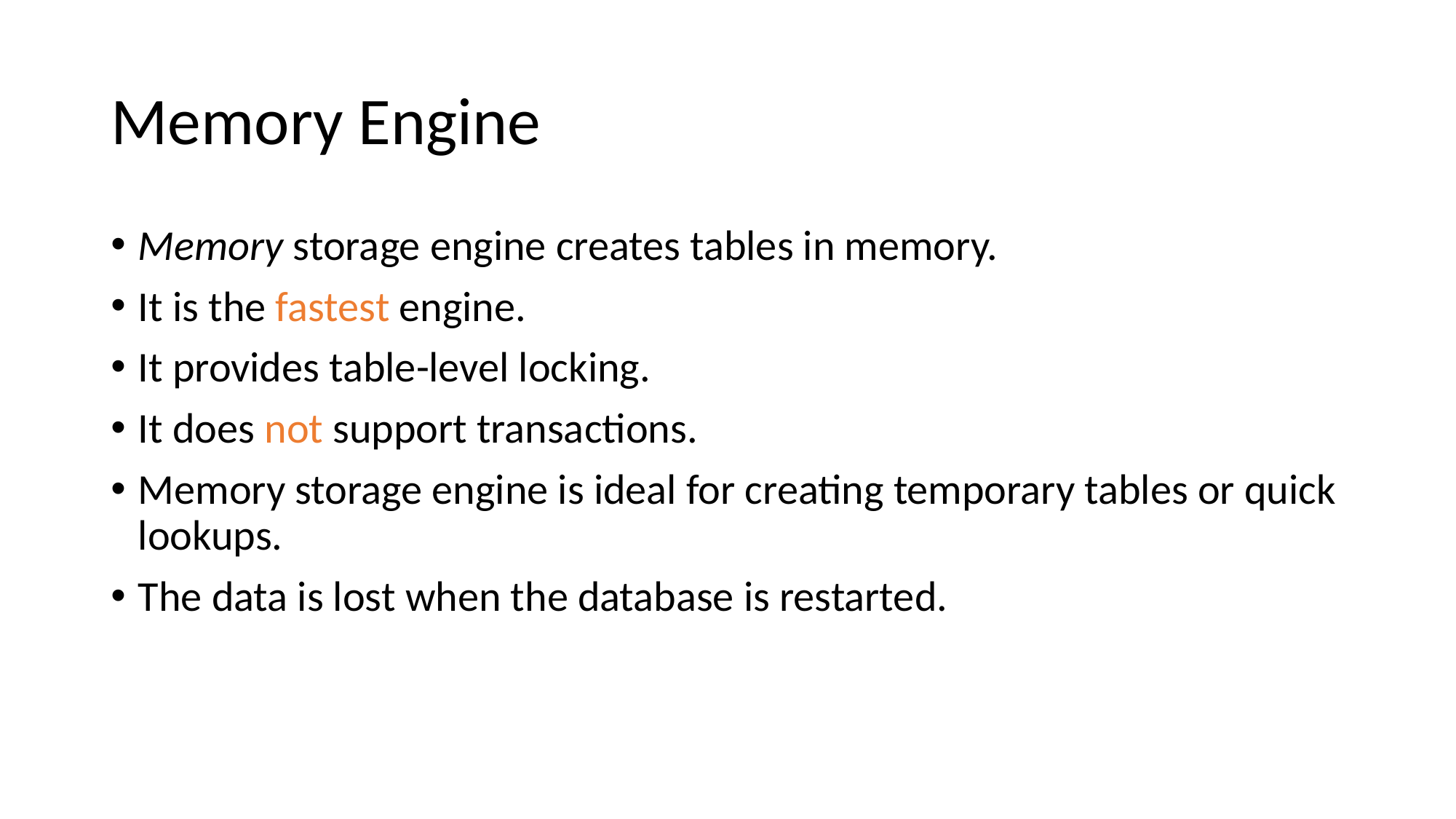

# Memory Engine
Memory storage engine creates tables in memory.
It is the fastest engine.
It provides table-level locking.
It does not support transactions.
Memory storage engine is ideal for creating temporary tables or quick lookups.
The data is lost when the database is restarted.